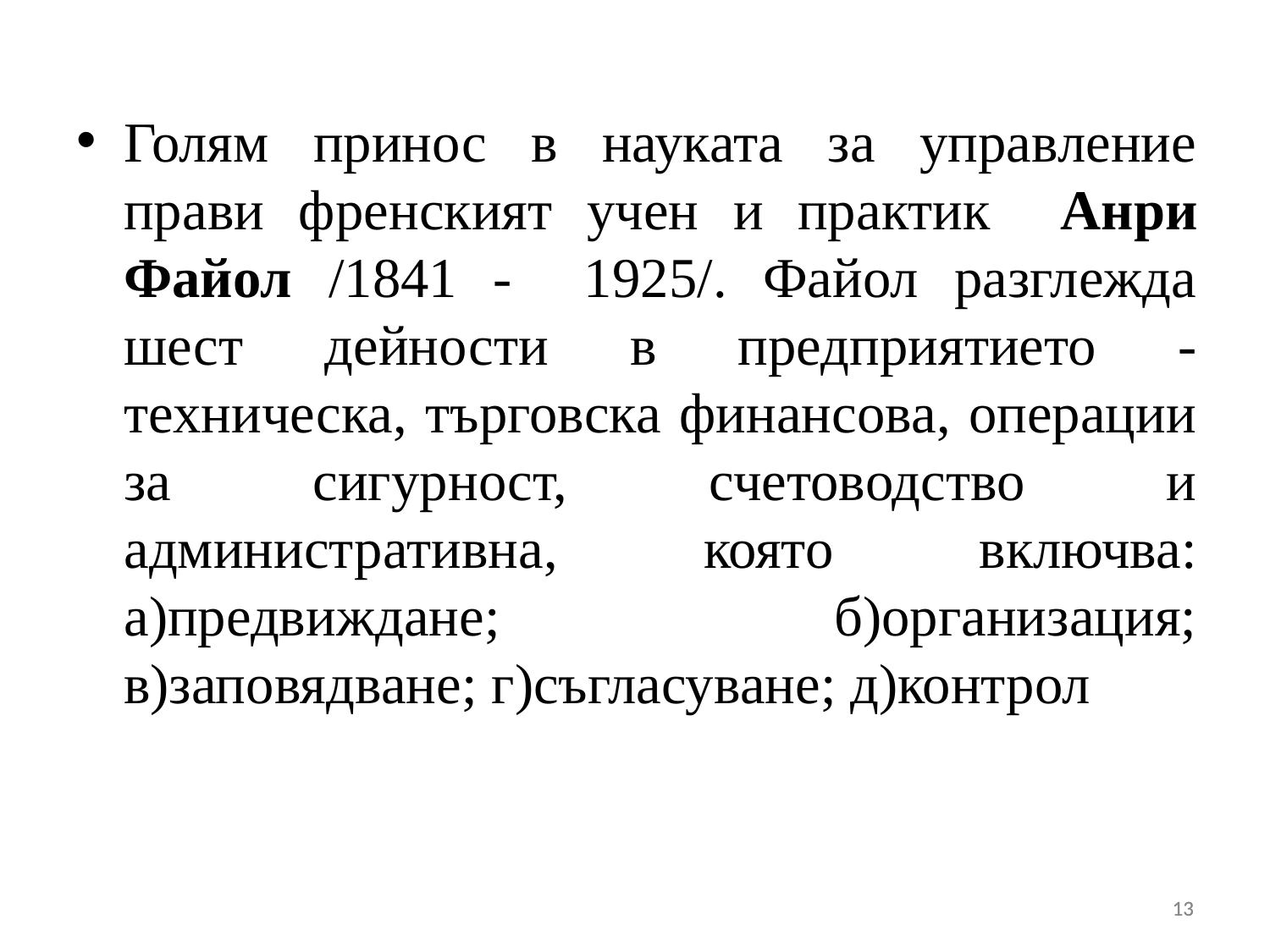

Голям принос в науката за управление прави френският учен и практик  Анри Файол /1841 -  1925/. Файол разглежда шест дейности в предприятието - техническа, търговска финансова, операции за сигурност, счетоводство и административна, която включва: а)предвиждане; б)организация; в)заповядване; г)съгласуване; д)контрол
13
13